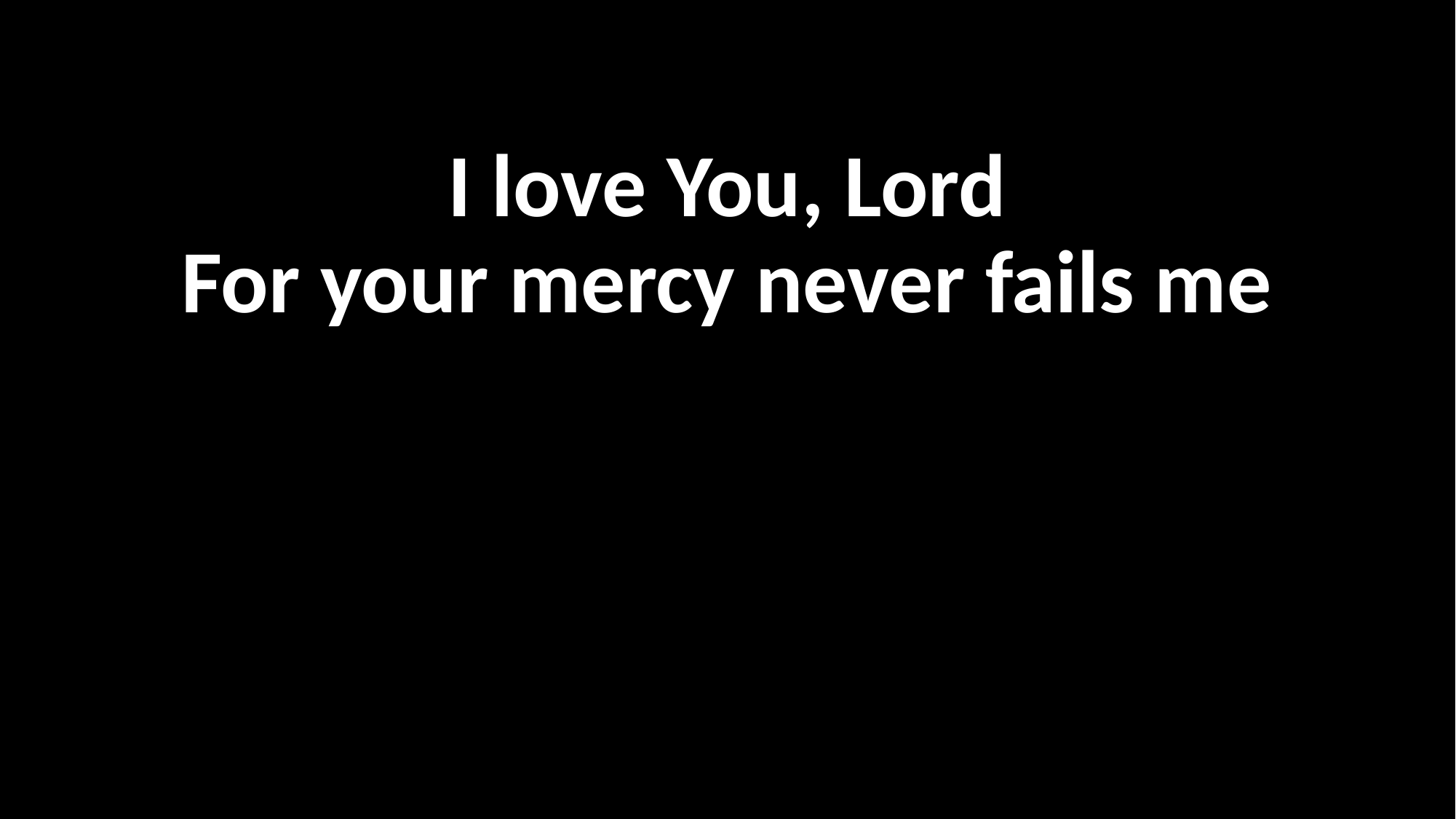

I love You, Lord
For your mercy never fails me
#